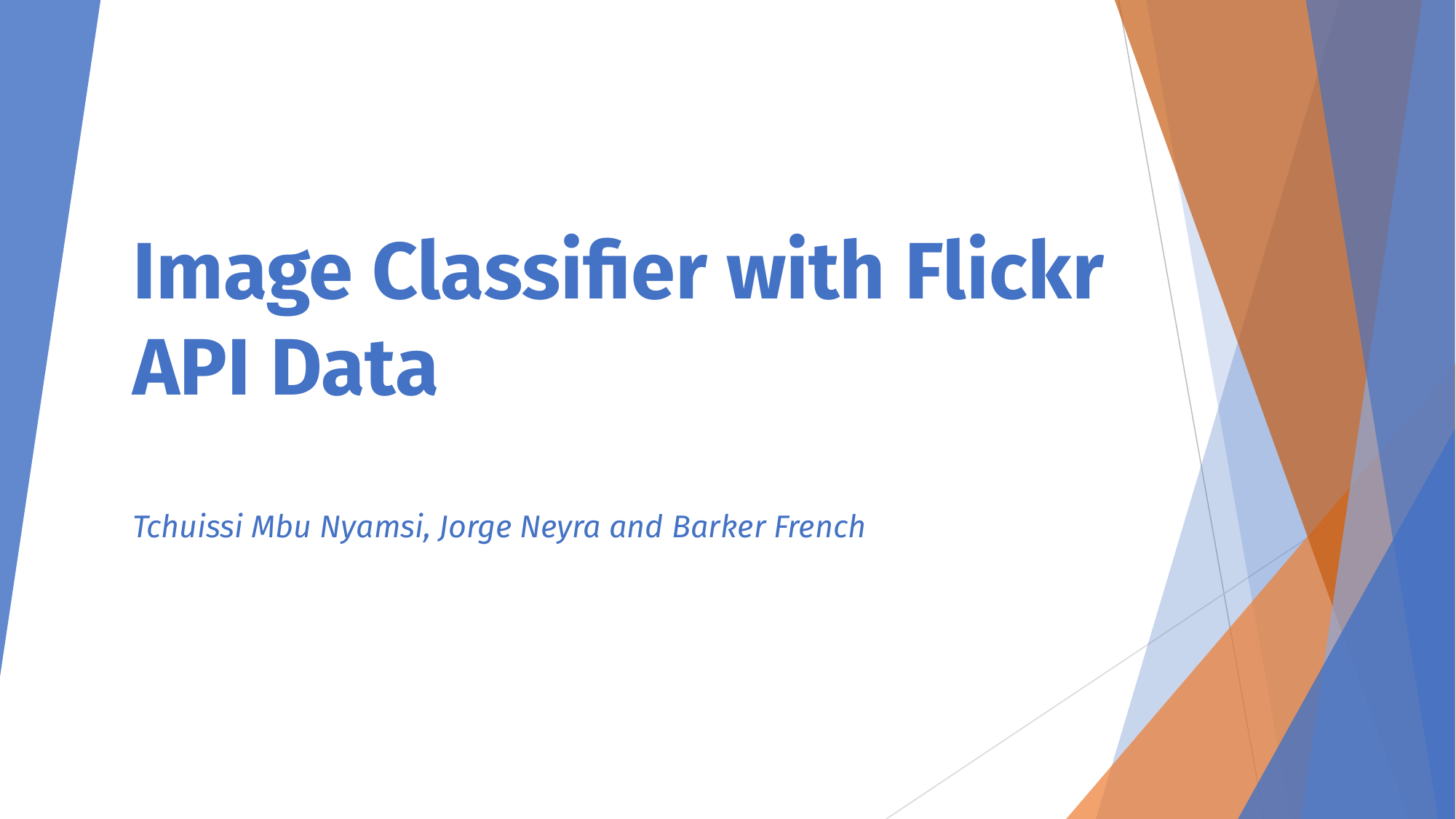

# Image Classifier with Flickr API Data

Tchuissi Mbu Nyamsi, Jorge Neyra and Barker French